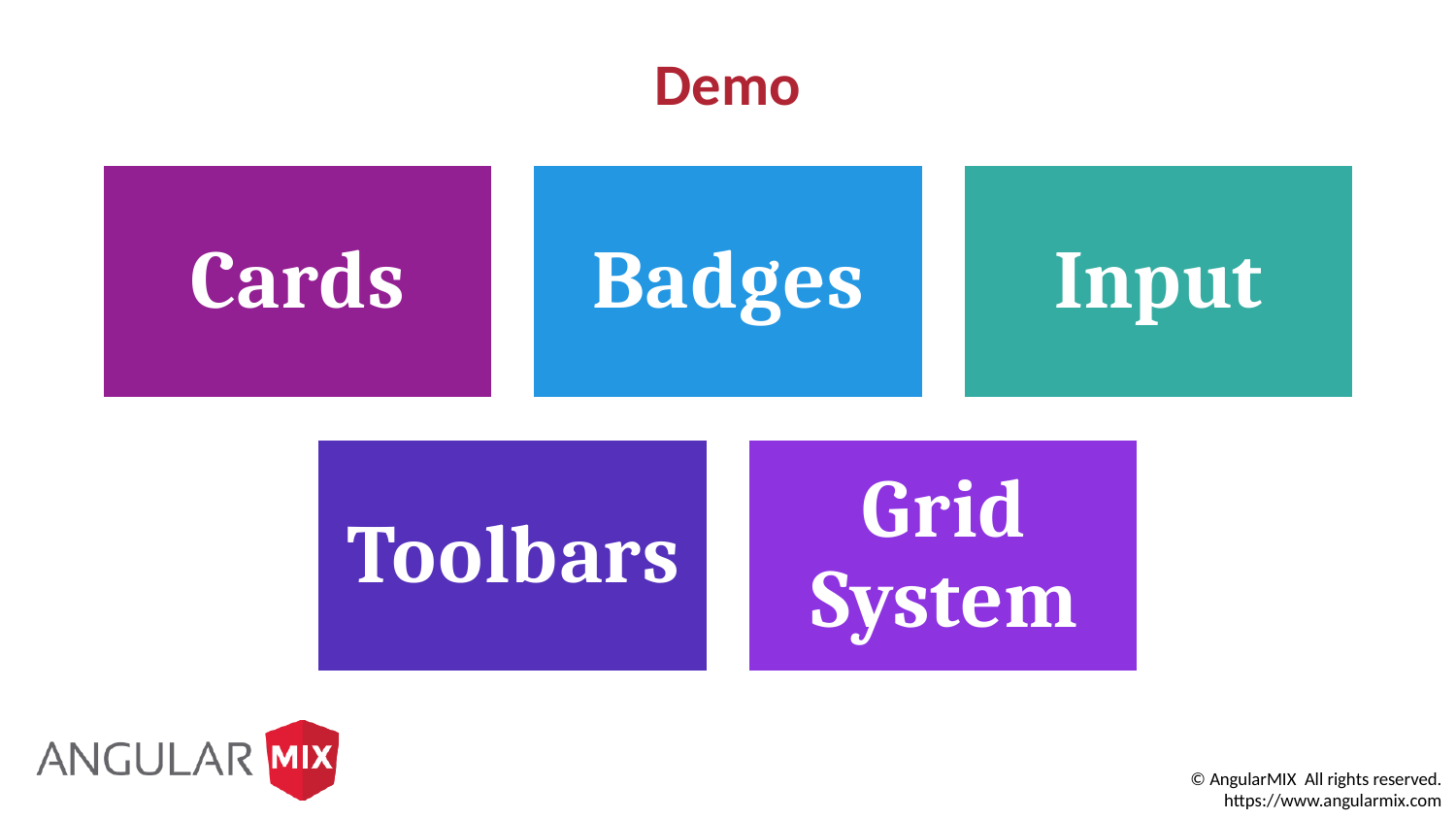

# Demo
Cards
Badges
Input
Toolbars
Grid System